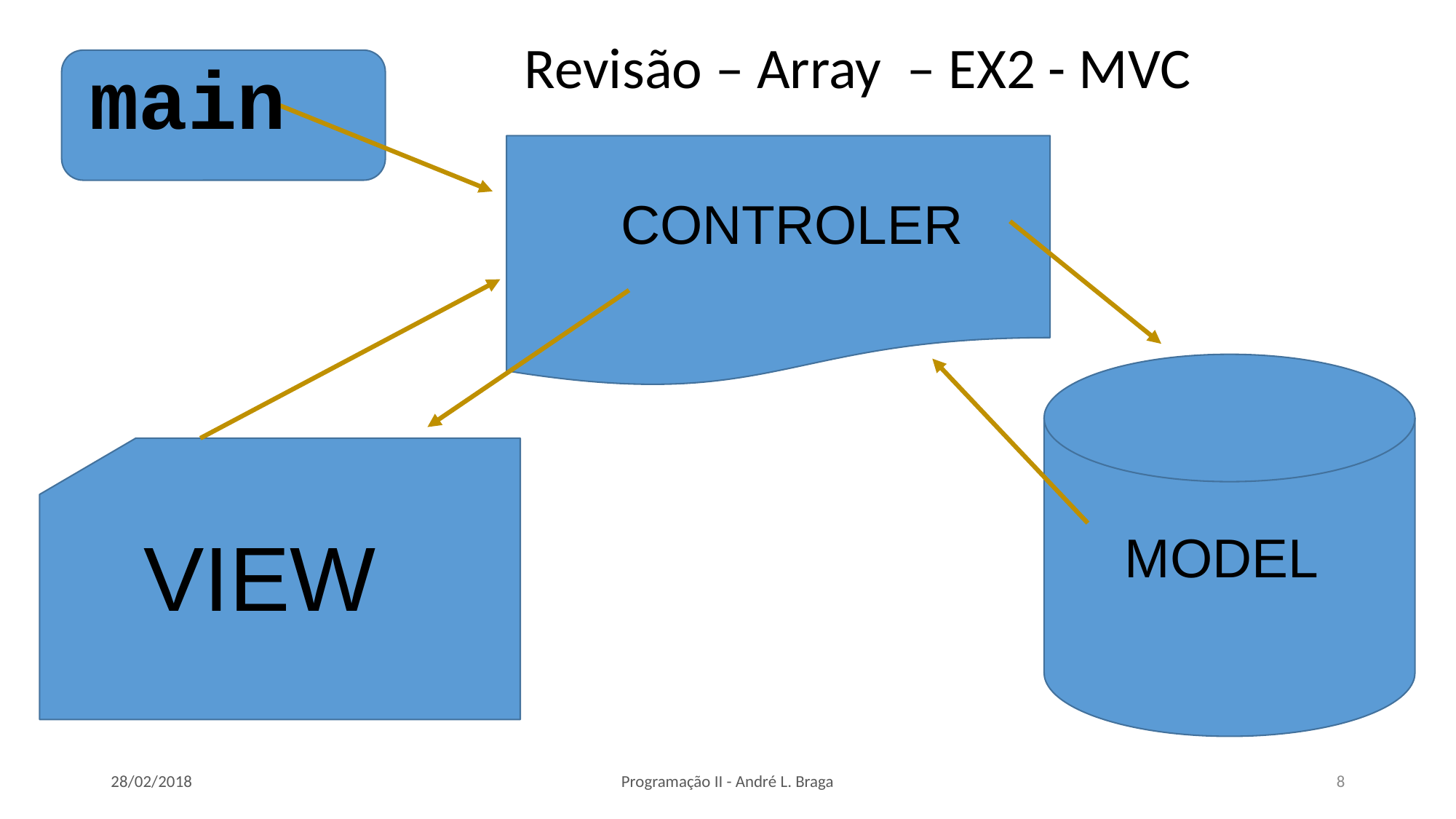

# Revisão – Array  – EX2 - MVC
main

CONTROLER

VIEW
MODEL
28/02/2018
Programação II - André L. Braga
8